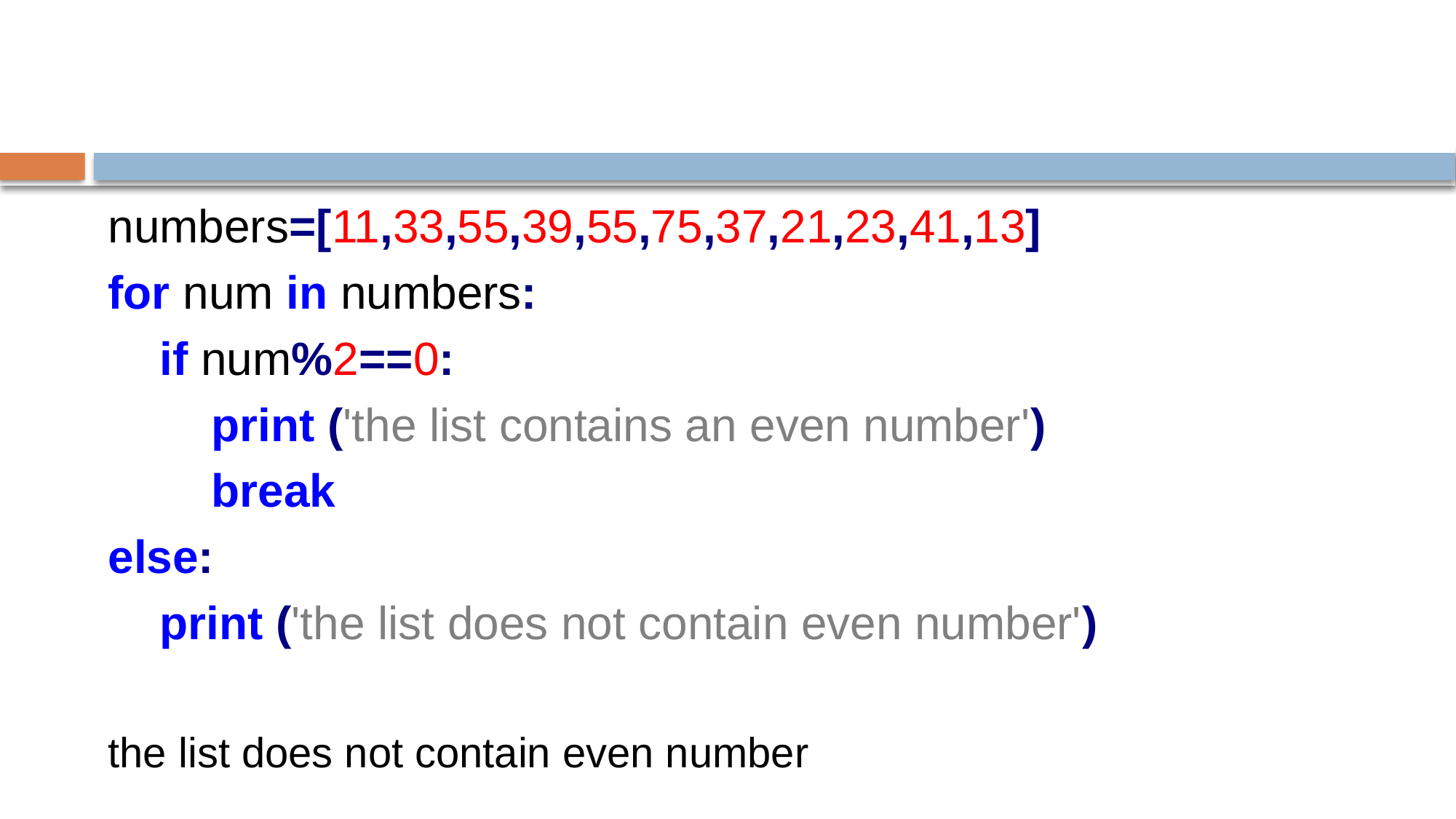

#
numbers=[11,33,55,39,55,75,37,21,23,41,13]
for num in numbers:
    if num%2==0:
        print ('the list contains an even number')
        break
else:
    print ('the list does not contain even number')

the list does not contain even number